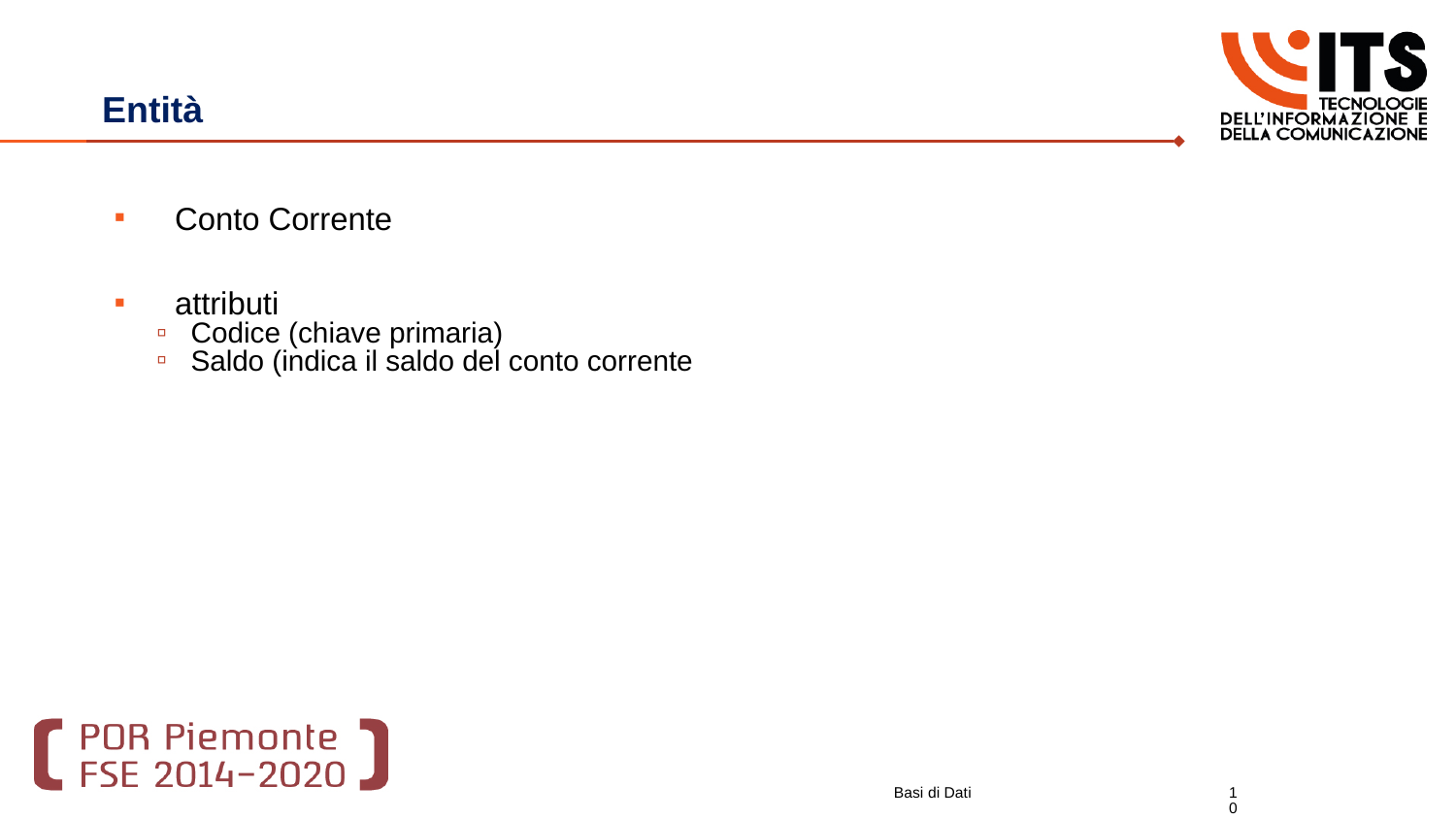

# Entità
Conto Corrente

attributi
Codice (chiave primaria)
Saldo (indica il saldo del conto corrente)
Basi di Dati
10